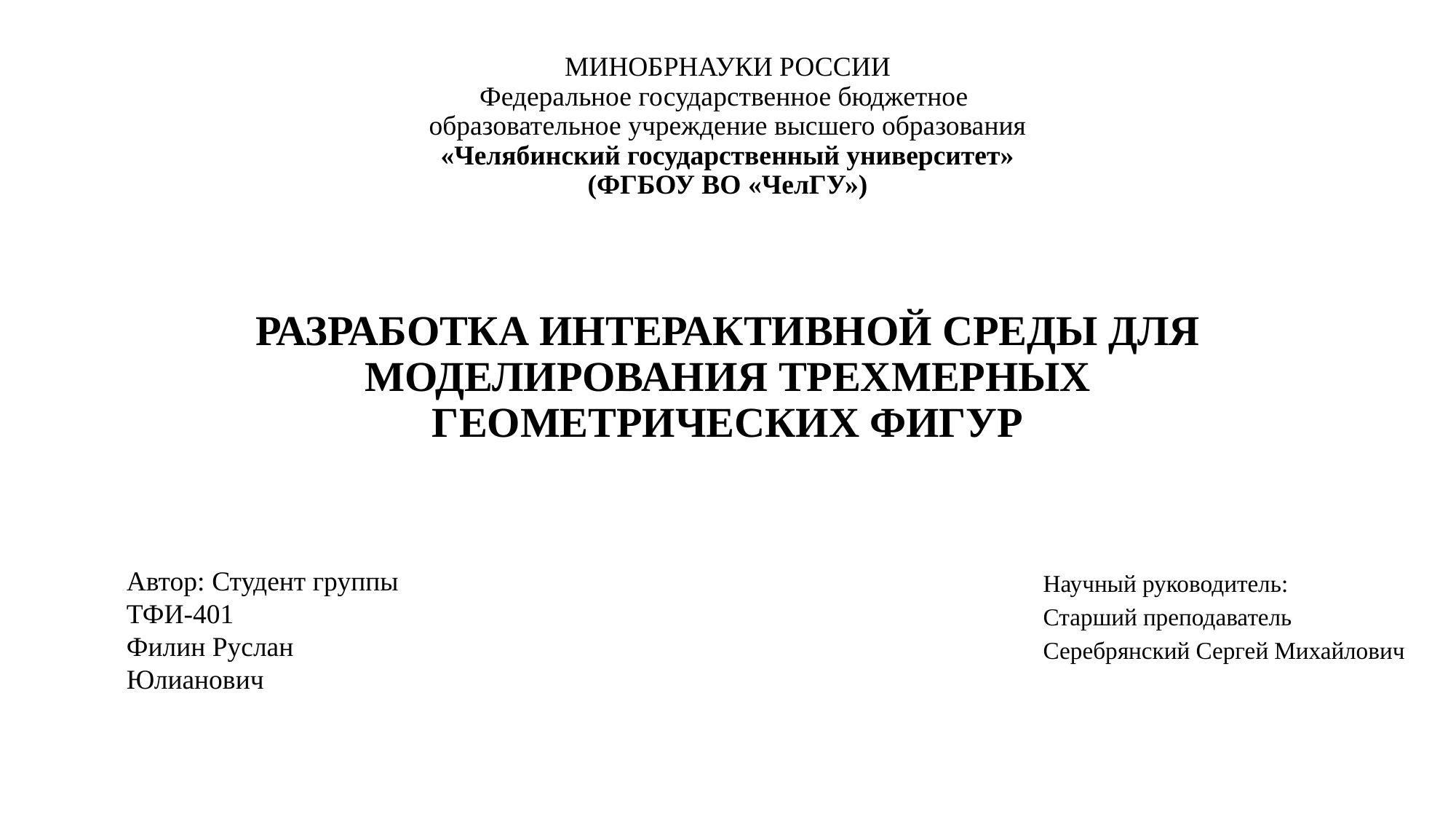

# МИНОБРНАУКИ РОССИИ Федеральное государственное бюджетное образовательное учреждение высшего образования «Челябинский государственный университет» (ФГБОУ ВО «ЧелГУ»)
РАЗРАБОТКА ИНТЕРАКТИВНОЙ СРЕДЫ ДЛЯ МОДЕЛИРОВАНИЯ ТРЕХМЕРНЫХ ГЕОМЕТРИЧЕСКИХ ФИГУР
Автор: Студент группы ТФИ-401
Филин Руслан Юлианович
Научный руководитель:
Старший преподаватель
Серебрянский Сергей Михайлович